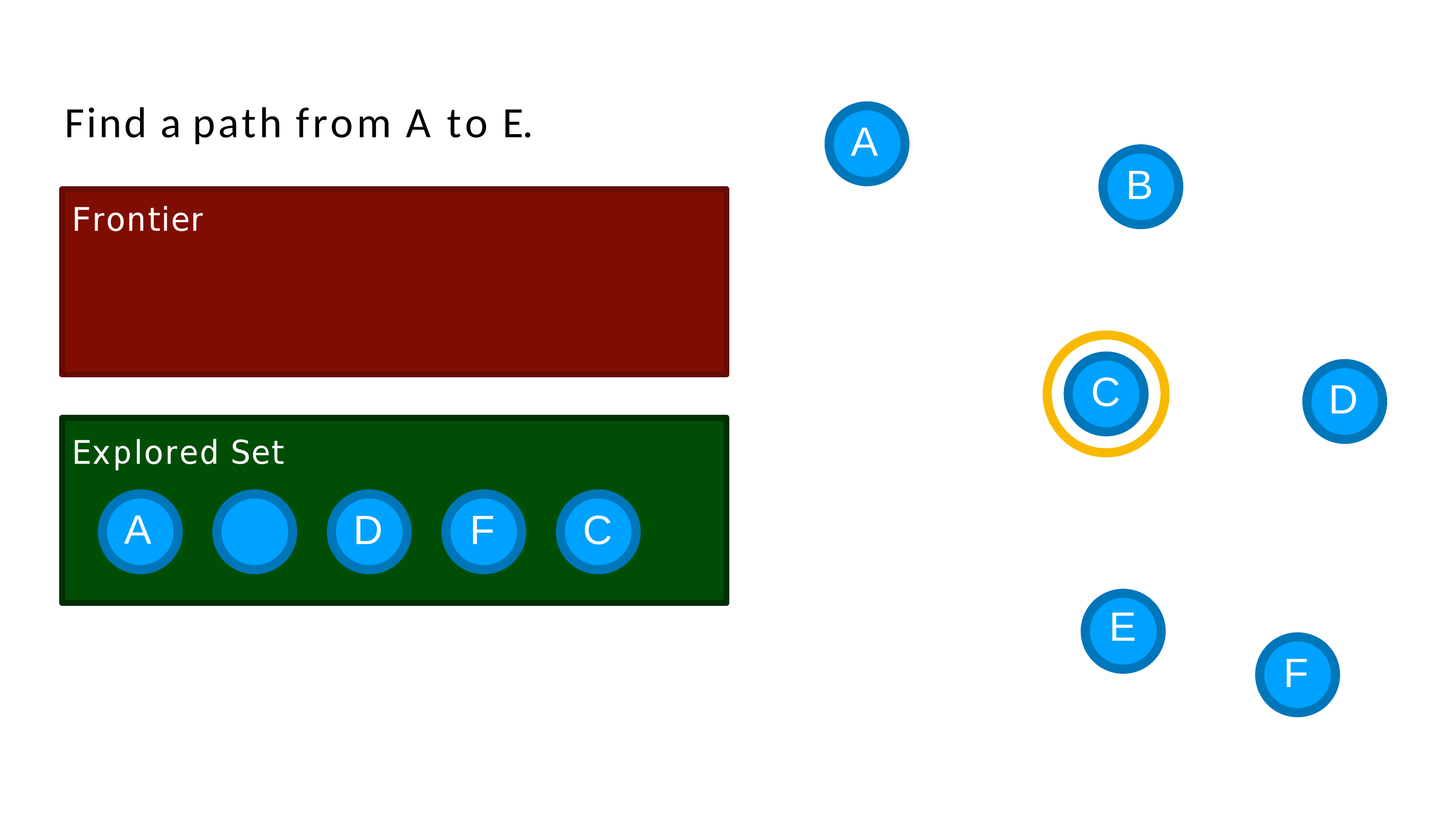

# Find a path from A to E.

A

B

Frontier

C
D

Explored Set

A	B

D
F
C

E
F